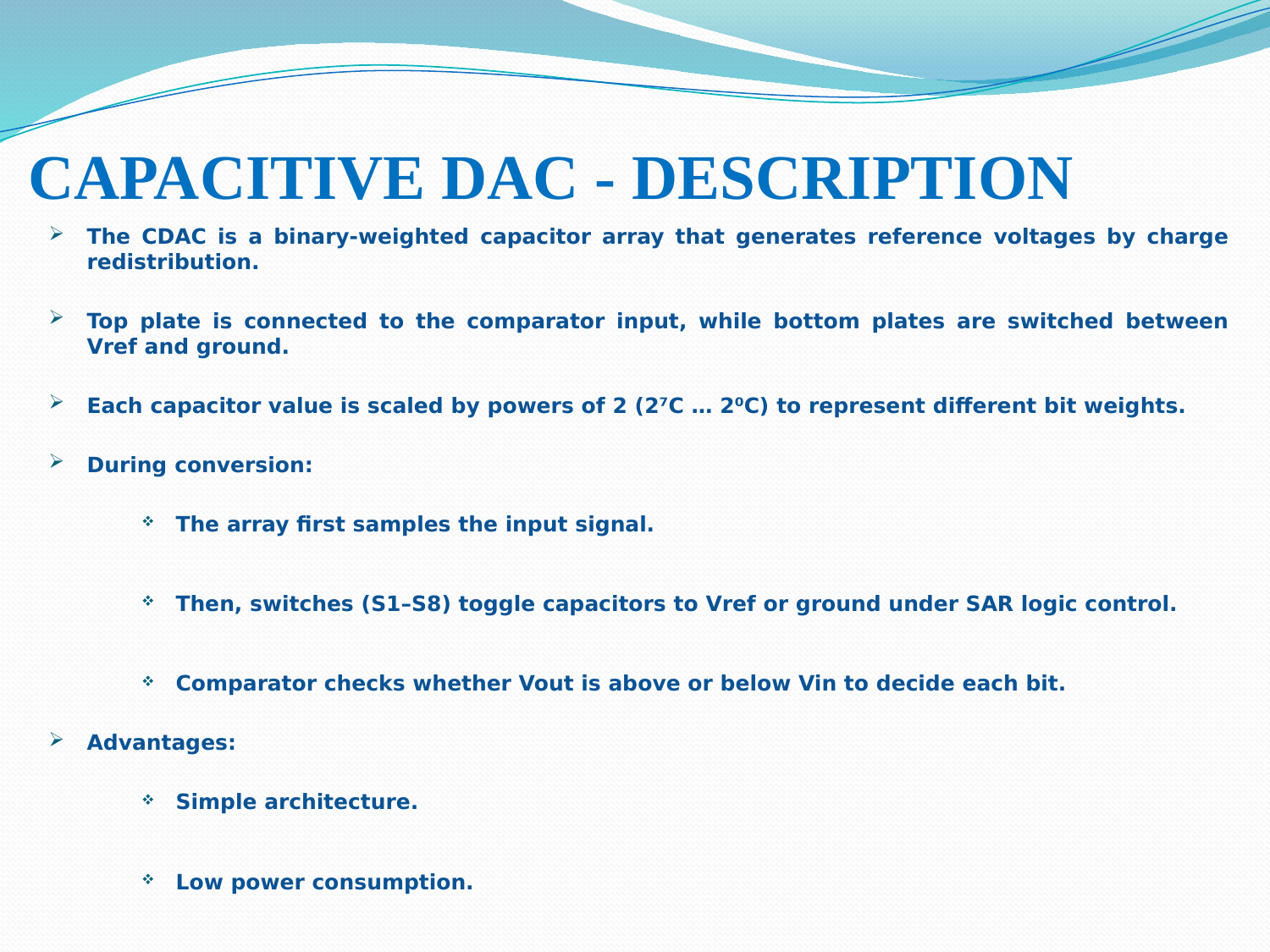

# CAPACITIVE DAC - DESCRIPTION
The CDAC is a binary-weighted capacitor array that generates reference voltages by charge redistribution.

Top plate is connected to the comparator input, while bottom plates are switched between Vref and ground.

Each capacitor value is scaled by powers of 2 (2⁷C … 2⁰C) to represent different bit weights.

During conversion:

The array first samples the input signal.

Then, switches (S1–S8) toggle capacitors to Vref or ground under SAR logic control.

Comparator checks whether Vout is above or below Vin to decide each bit.

Advantages:

Simple architecture.

Low power consumption.

Good matching and linearity → ideal for medium-resolution SAR ADCs.